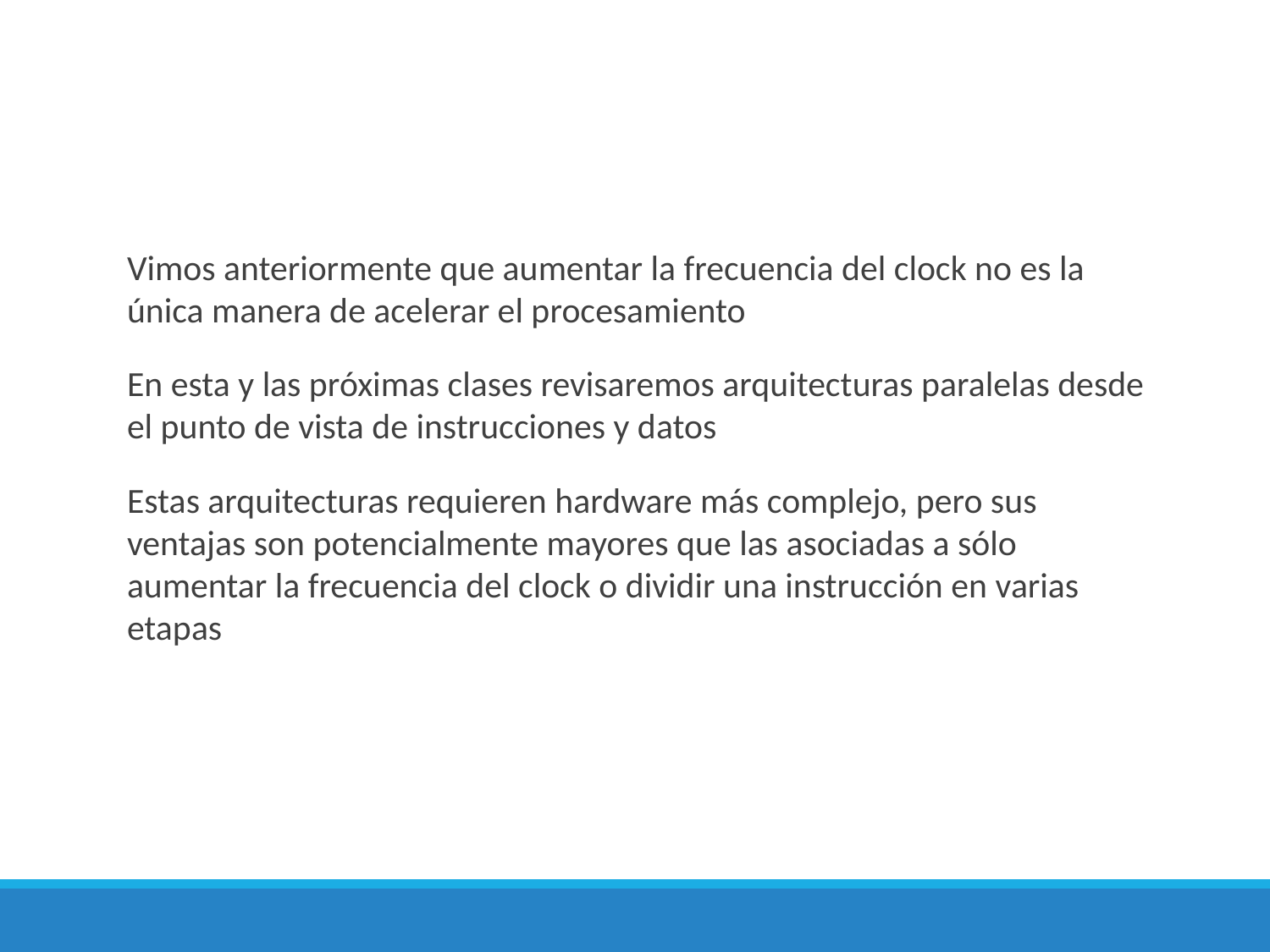

Vimos anteriormente que aumentar la frecuencia del clock no es la única manera de acelerar el procesamiento
En esta y las próximas clases revisaremos arquitecturas paralelas desde el punto de vista de instrucciones y datos
Estas arquitecturas requieren hardware más complejo, pero sus ventajas son potencialmente mayores que las asociadas a sólo aumentar la frecuencia del clock o dividir una instrucción en varias etapas